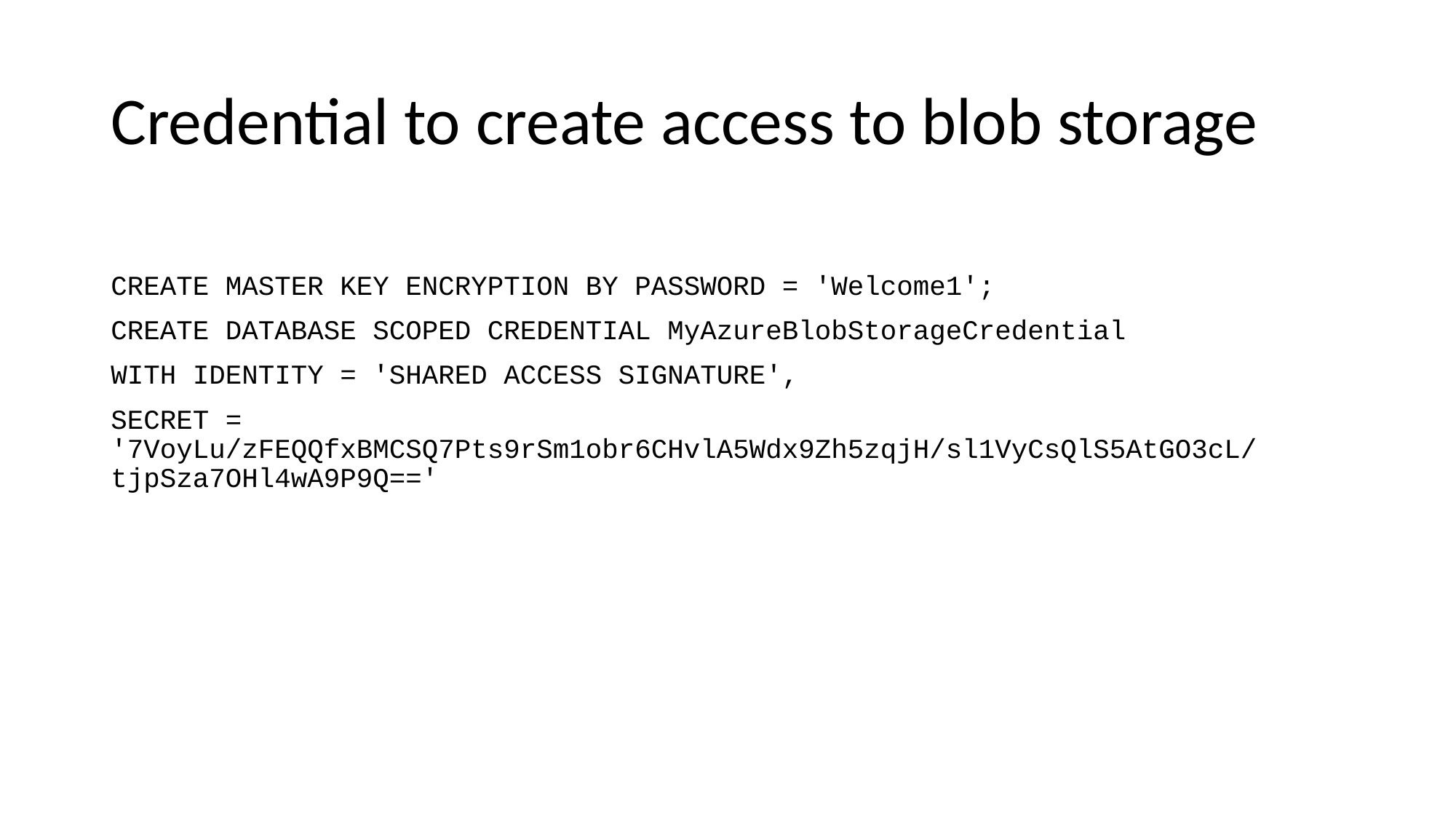

# Credential to create access to blob storage

CREATE MASTER KEY ENCRYPTION BY PASSWORD = 'Welcome1';
CREATE DATABASE SCOPED CREDENTIAL MyAzureBlobStorageCredential
WITH IDENTITY = 'SHARED ACCESS SIGNATURE',
SECRET = '7VoyLu/zFEQQfxBMCSQ7Pts9rSm1obr6CHvlA5Wdx9Zh5zqjH/sl1VyCsQlS5AtGO3cL/tjpSza7OHl4wA9P9Q=='